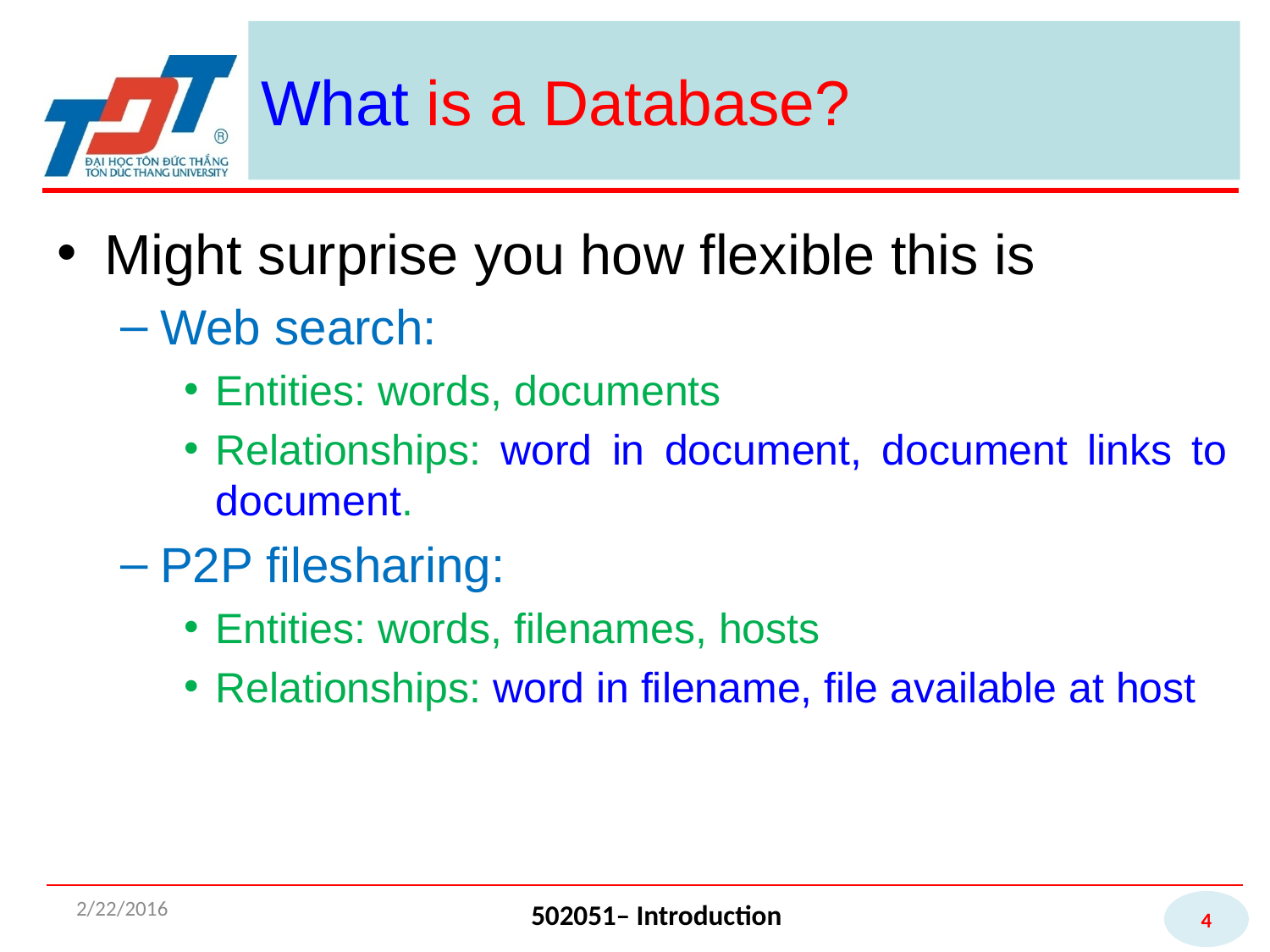

# What is a Database?
Might surprise you how flexible this is
Web search:
Entities: words, documents
Relationships: word in document, document links to document.
P2P filesharing:
Entities: words, filenames, hosts
Relationships: word in filename, file available at host
2/22/2016